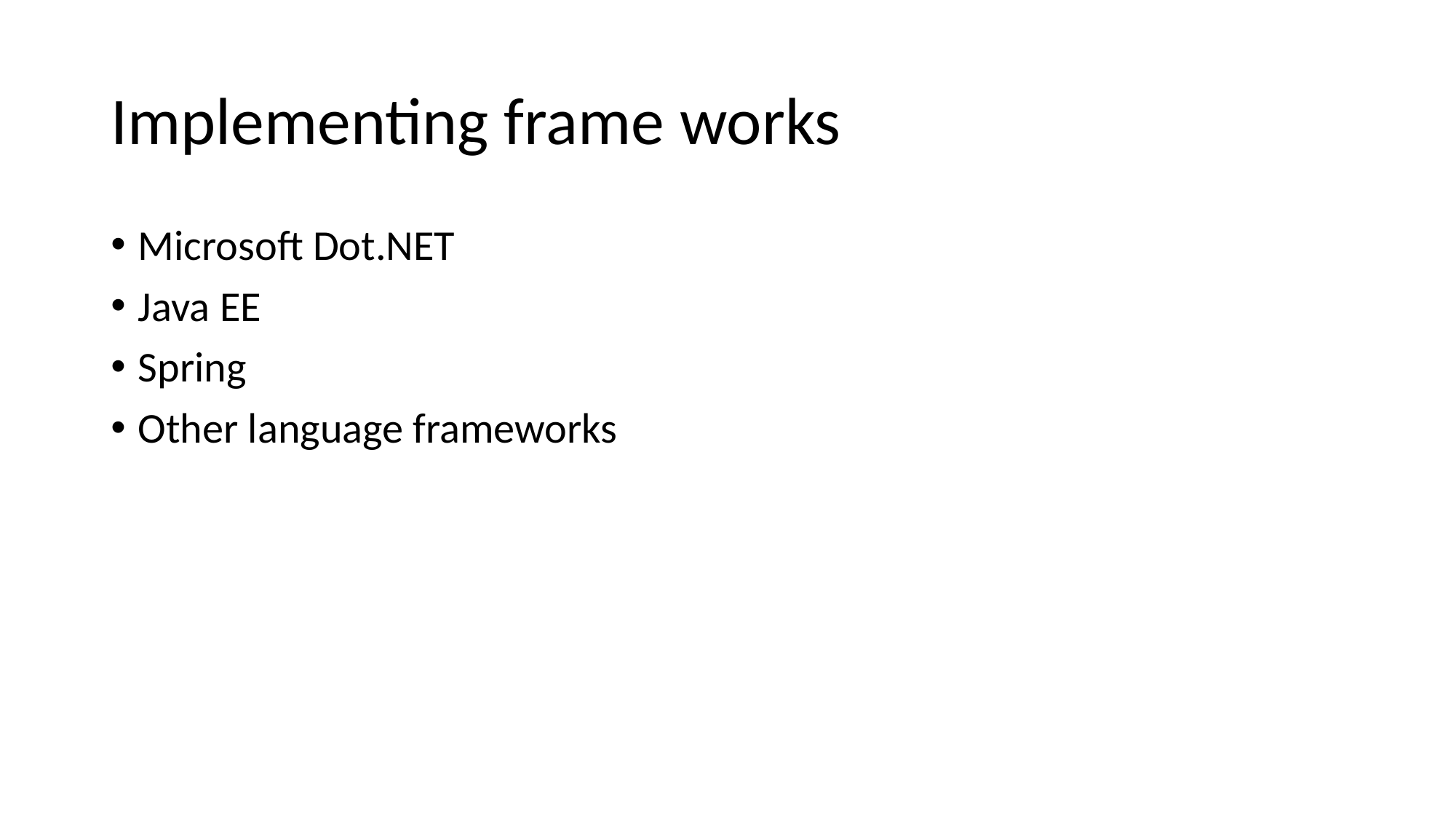

# Implementing frame works
Microsoft Dot.NET
Java EE
Spring
Other language frameworks